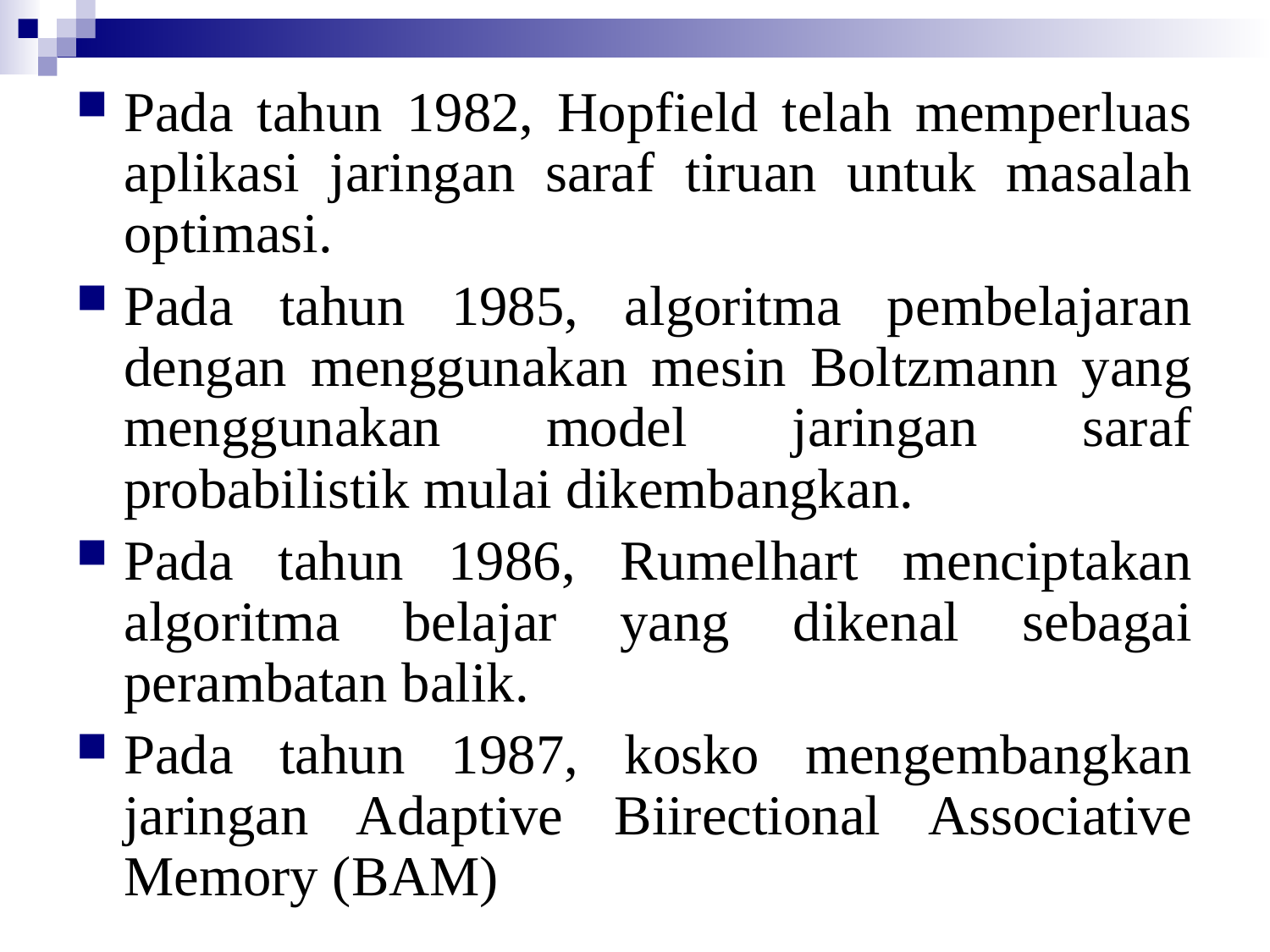

Pada tahun 1982, Hopfield telah memperluas aplikasi jaringan saraf tiruan untuk masalah optimasi.
Pada tahun 1985, algoritma pembelajaran dengan menggunakan mesin Boltzmann yang menggunakan model jaringan saraf probabilistik mulai dikembangkan.
Pada tahun 1986, Rumelhart menciptakan algoritma belajar yang dikenal sebagai perambatan balik.
Pada tahun 1987, kosko mengembangkan jaringan Adaptive Biirectional Associative Memory (BAM)